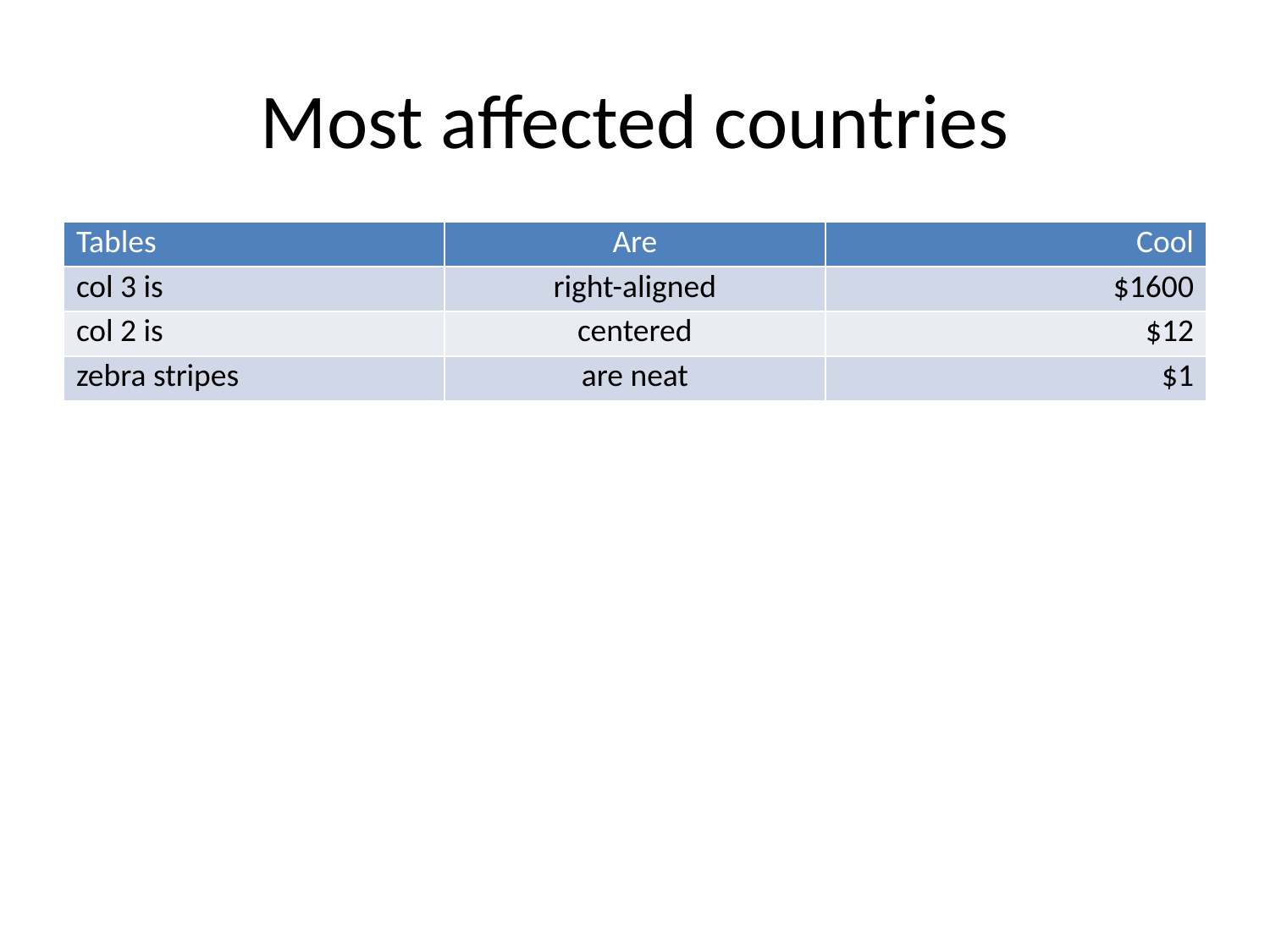

# Most affected countries
| Tables | Are | Cool |
| --- | --- | --- |
| col 3 is | right-aligned | $1600 |
| col 2 is | centered | $12 |
| zebra stripes | are neat | $1 |